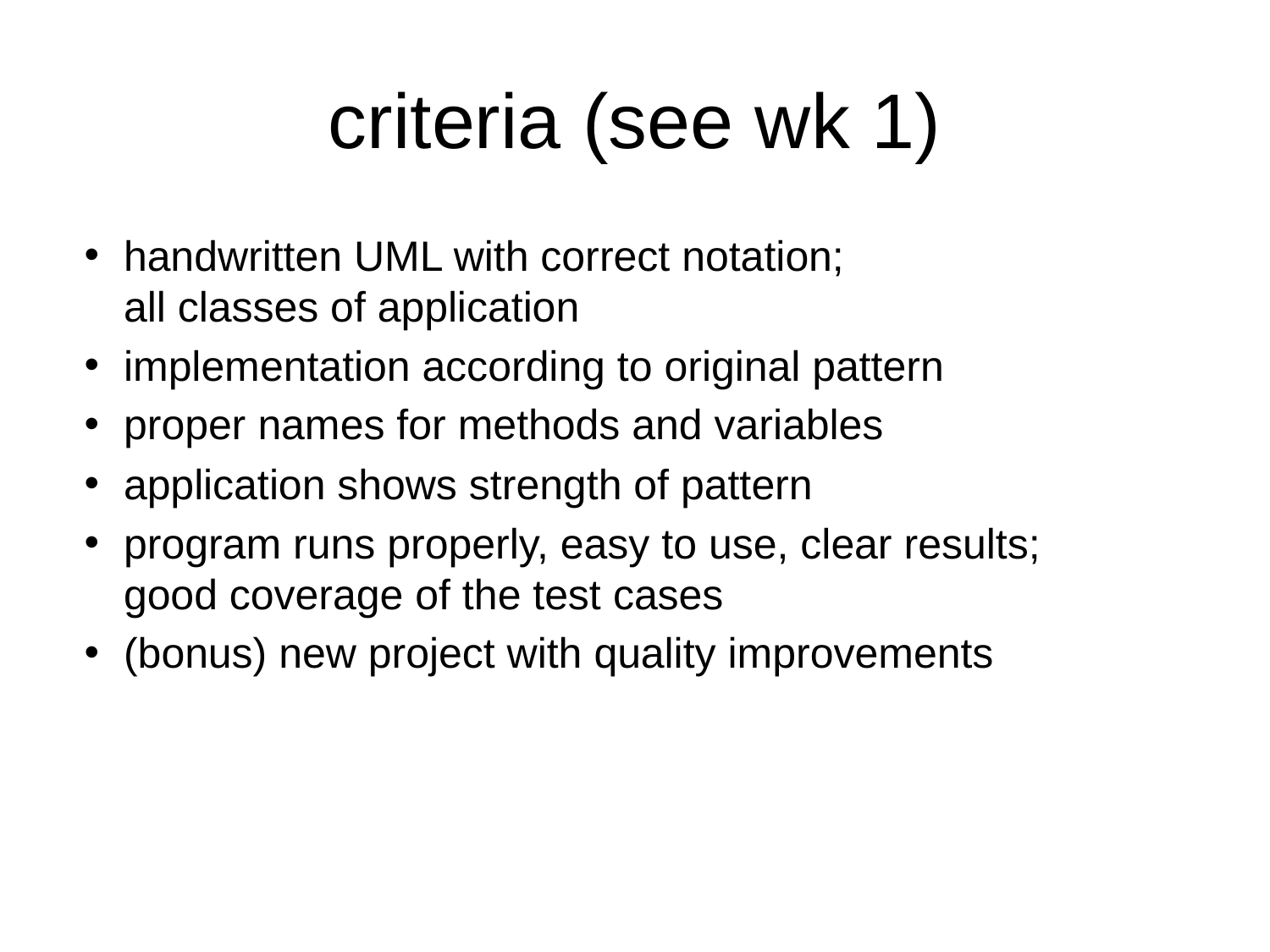

# criteria (see wk 1)
handwritten UML with correct notation;
all classes of application
implementation according to original pattern
proper names for methods and variables
application shows strength of pattern
program runs properly, easy to use, clear results;
good coverage of the test cases
(bonus) new project with quality improvements